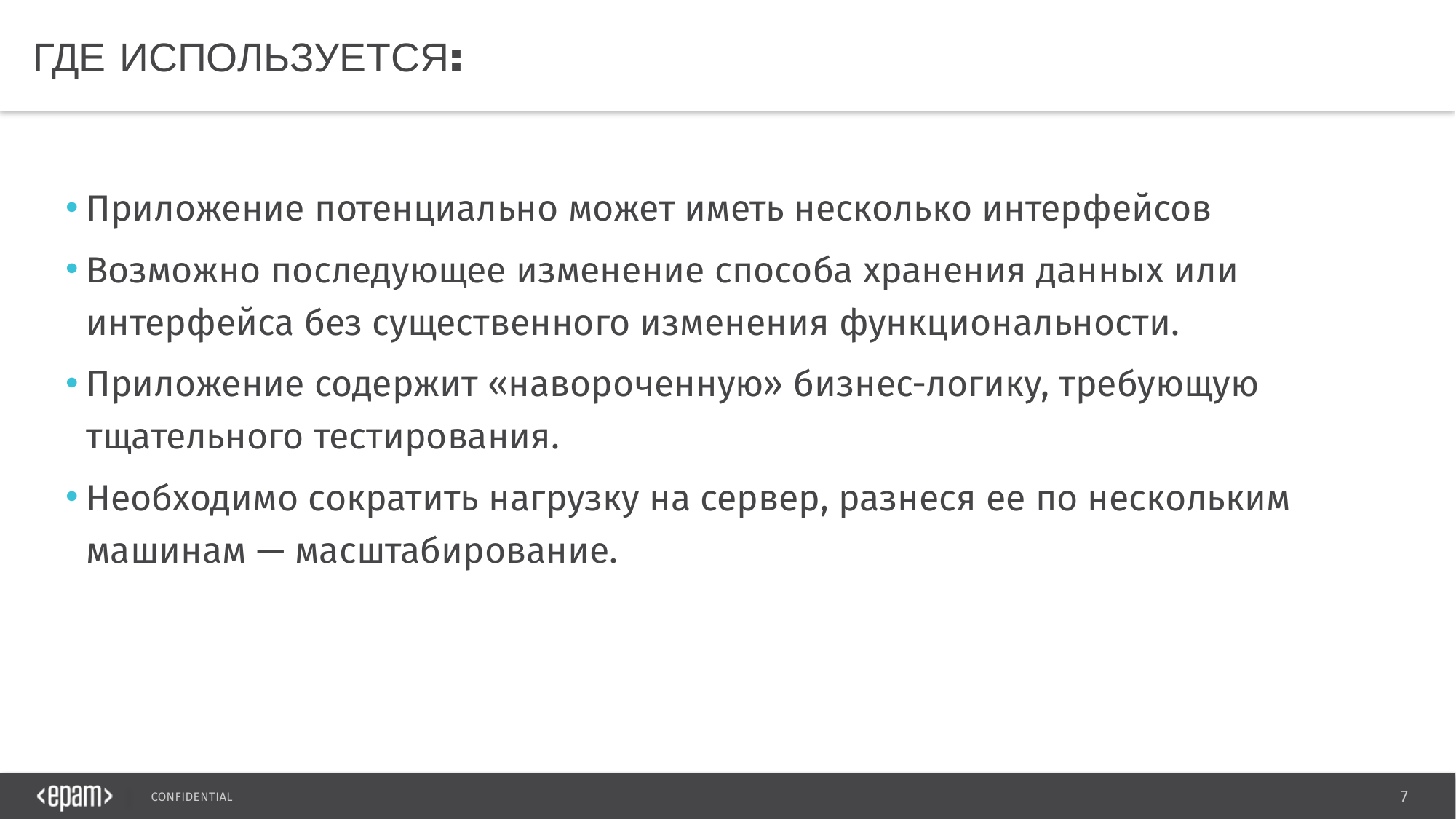

# Где используется:
Приложение потенциально может иметь несколько интерфейсов
Возможно последующее изменение способа хранения данных или интерфейса без существенного изменения функциональности.
Приложение содержит «навороченную» бизнес-логику, требующую тщательного тестирования.
Необходимо сократить нагрузку на сервер, разнеся ее по нескольким машинам — масштабирование.